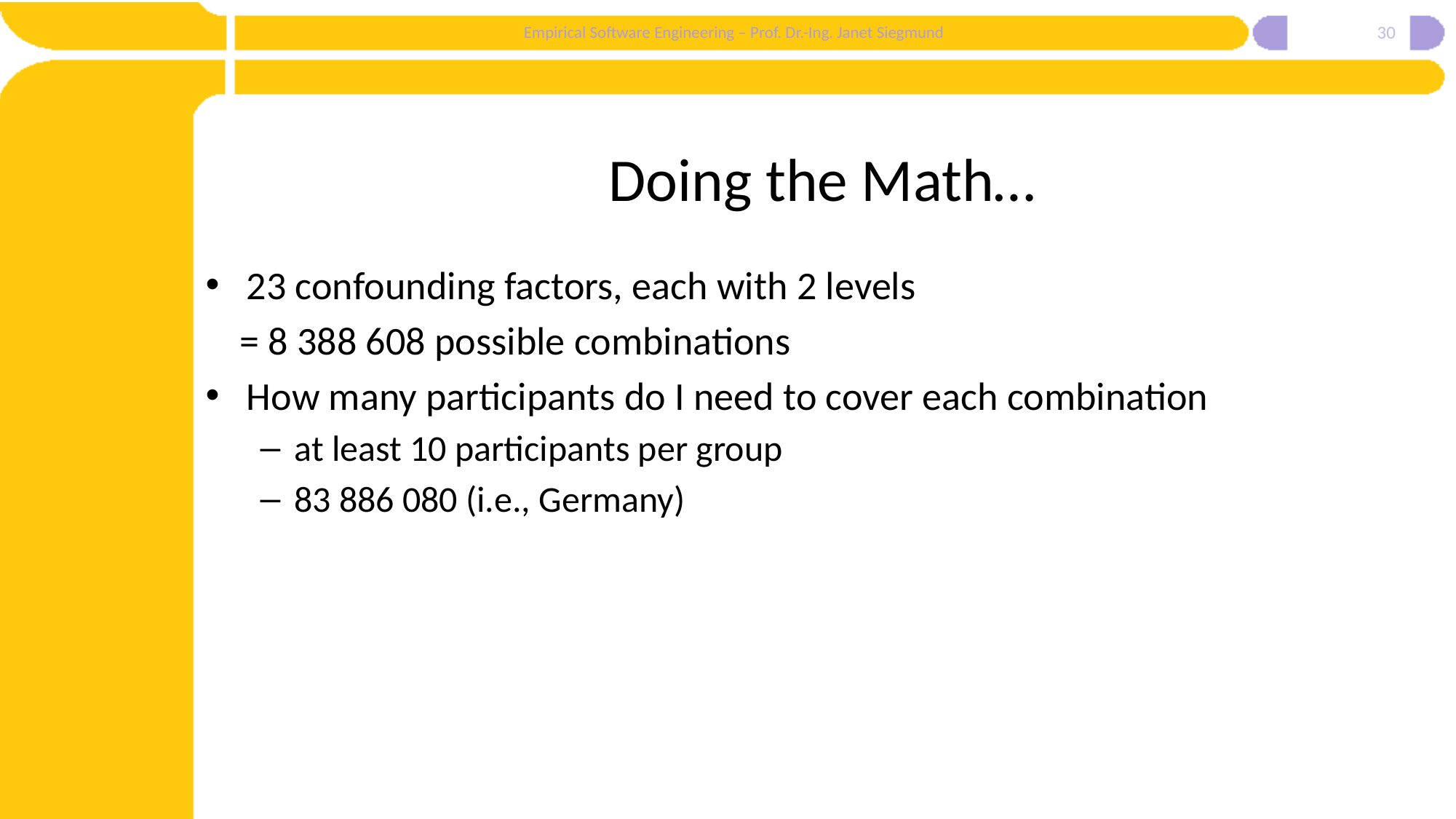

30
# Doing the Math…
23 confounding factors, each with 2 levels
= 8 388 608 possible combinations
How many participants do I need to cover each combination
at least 10 participants per group
83 886 080 (i.e., Germany)